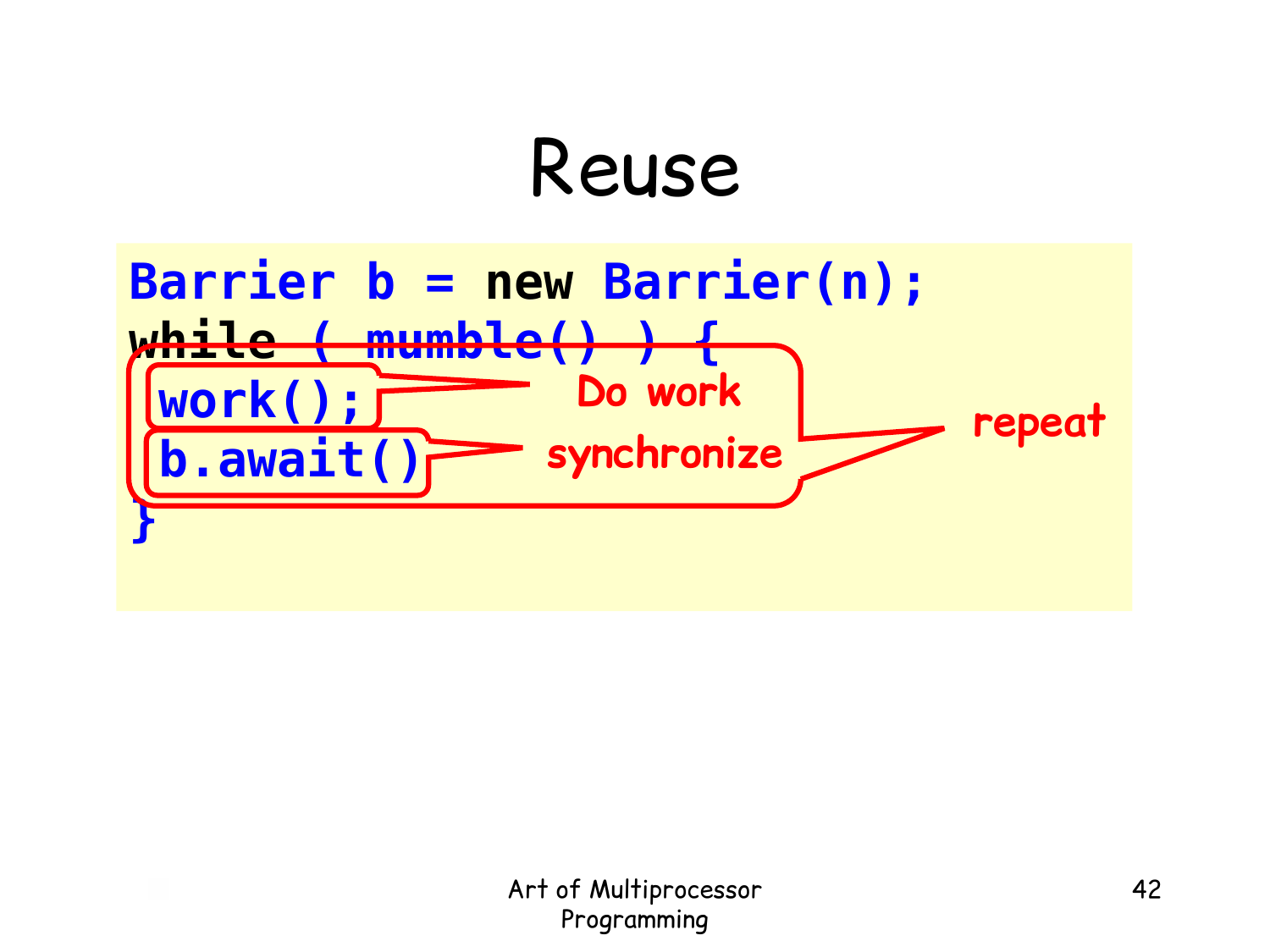

# Reuse
Barrier b = new Barrier(n);
while ( mumble() ) {
 work();
 b.await()
}

Do work

repeat
synchronize

Art of Multiprocessor Programming
42